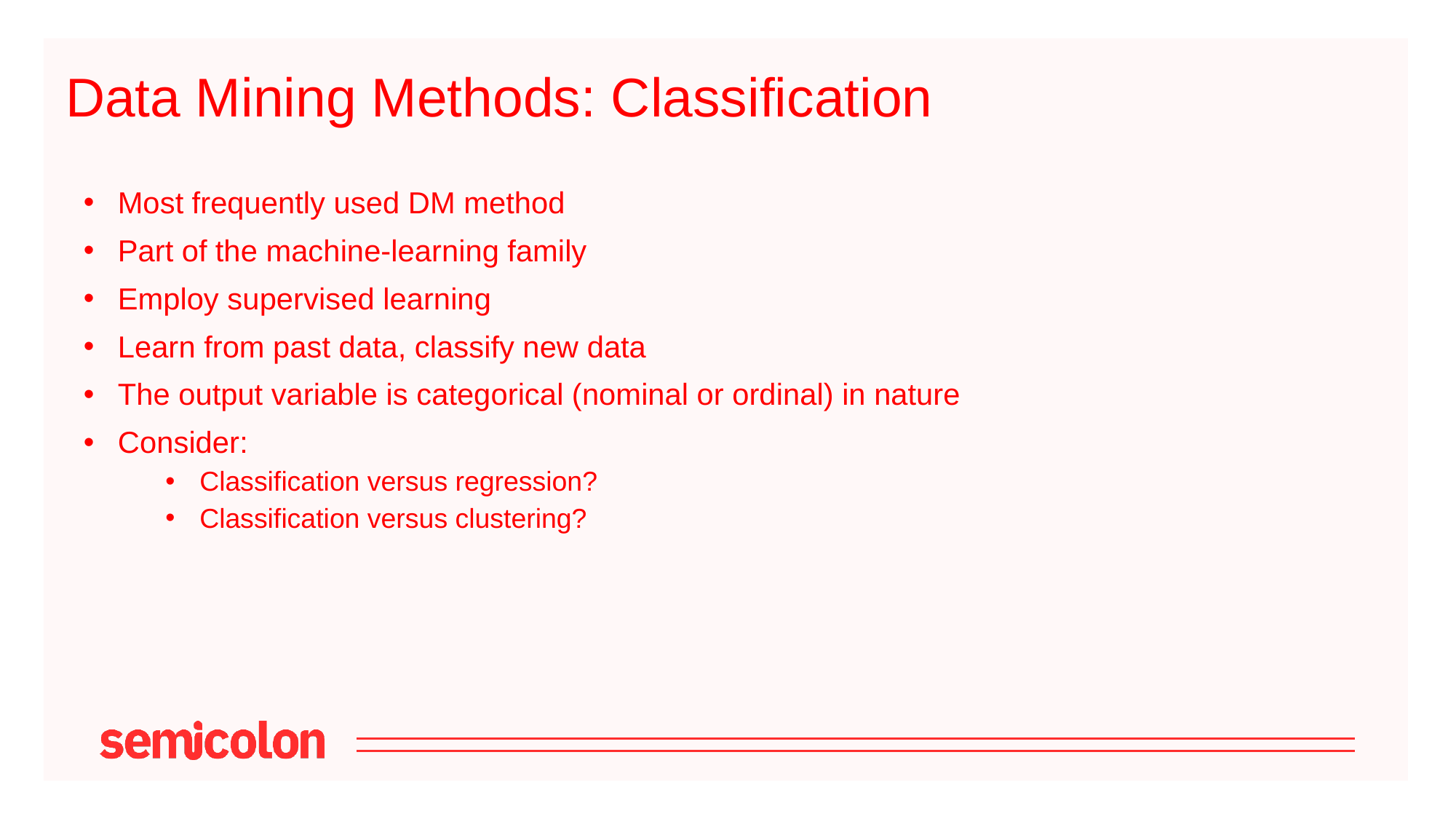

# Data Mining Methods: Classification
Most frequently used DM method
Part of the machine-learning family
Employ supervised learning
Learn from past data, classify new data
The output variable is categorical (nominal or ordinal) in nature
Consider:
Classification versus regression?
Classification versus clustering?